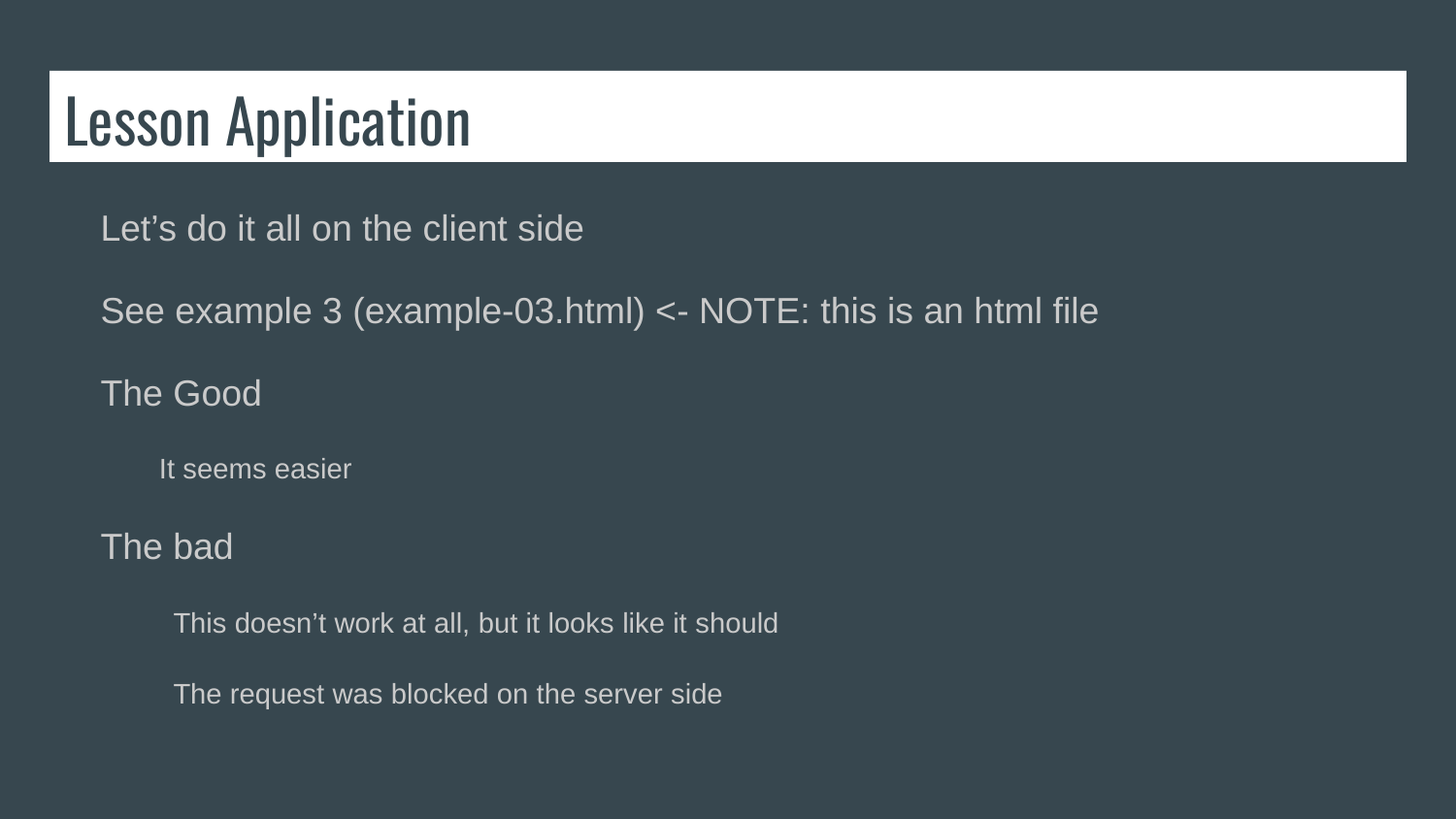

# Lesson Application
Let’s do it all on the client side
See example 3 (example-03.html) <- NOTE: this is an html file
The Good
It seems easier
The bad
This doesn’t work at all, but it looks like it should
The request was blocked on the server side